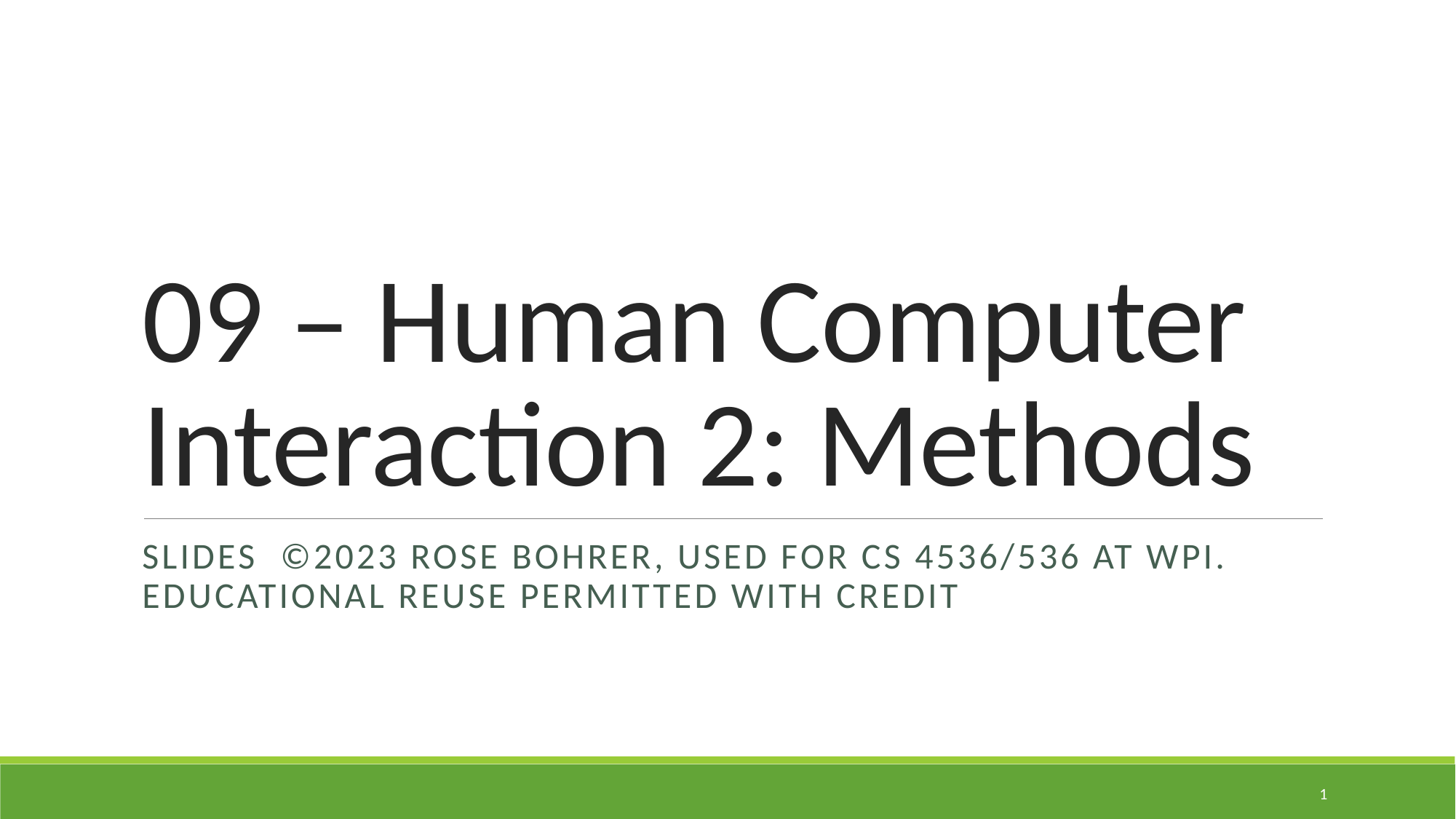

# 09 – Human Computer Interaction 2: Methods
Slides  ©2023 Rose bohrer, used for cs 4536/536 at wpi.
Educational Reuse permitted with credit
1